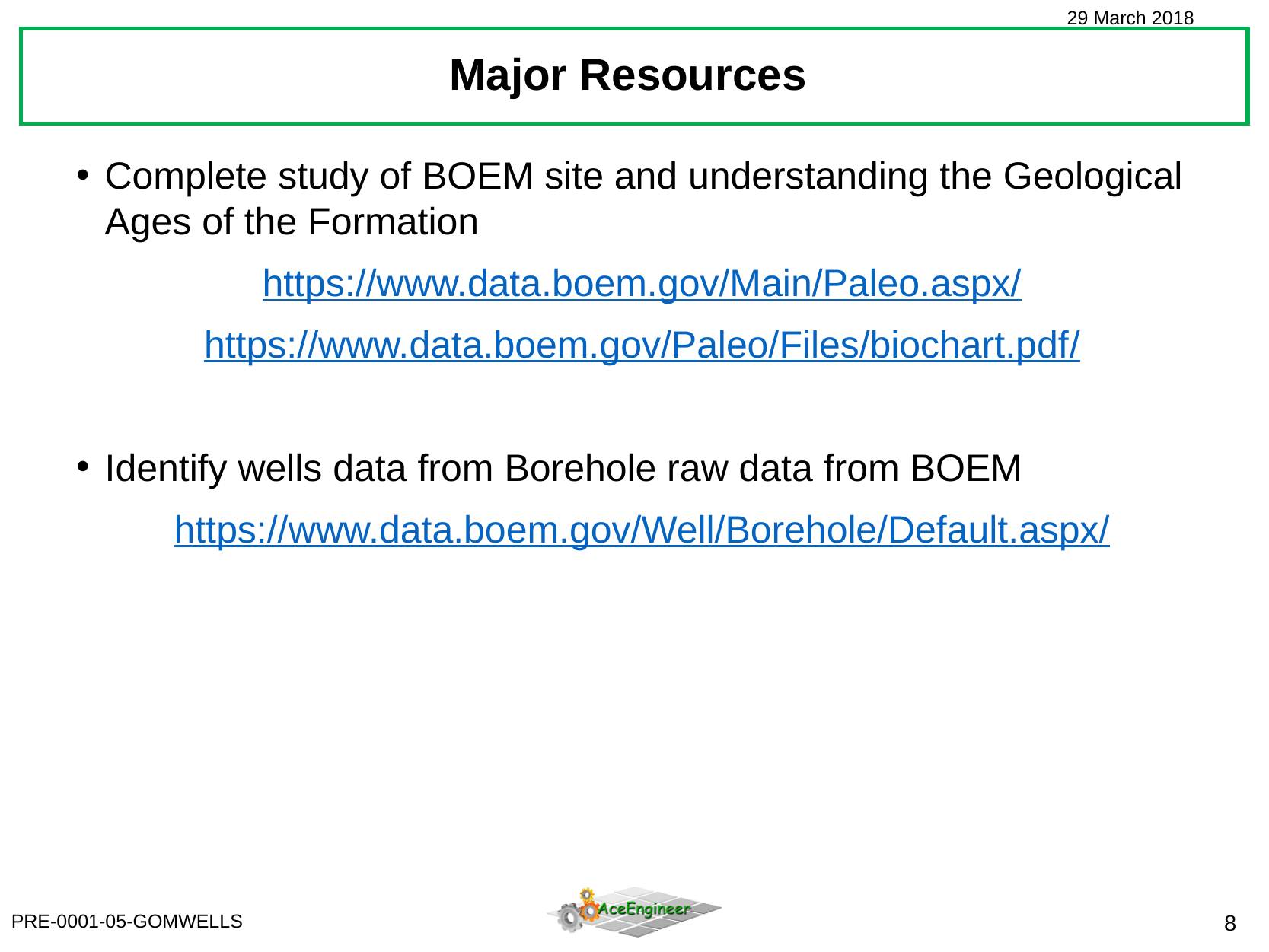

Major Resources
Complete study of BOEM site and understanding the Geological Ages of the Formation
https://www.data.boem.gov/Main/Paleo.aspx/
https://www.data.boem.gov/Paleo/Files/biochart.pdf/

Identify wells data from Borehole raw data from BOEM
https://www.data.boem.gov/Well/Borehole/Default.aspx/